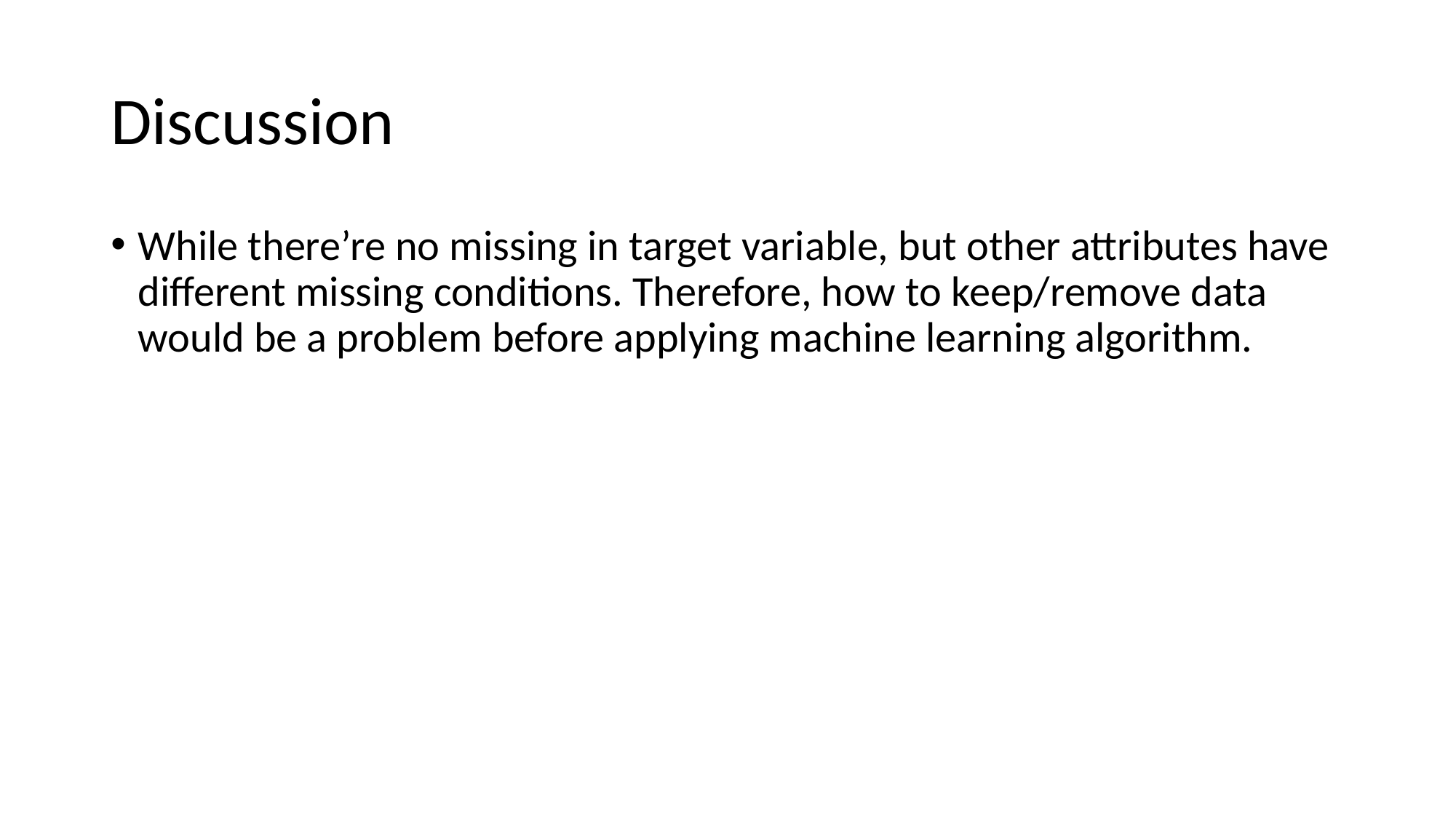

# Discussion
While there’re no missing in target variable, but other attributes have different missing conditions. Therefore, how to keep/remove data would be a problem before applying machine learning algorithm.